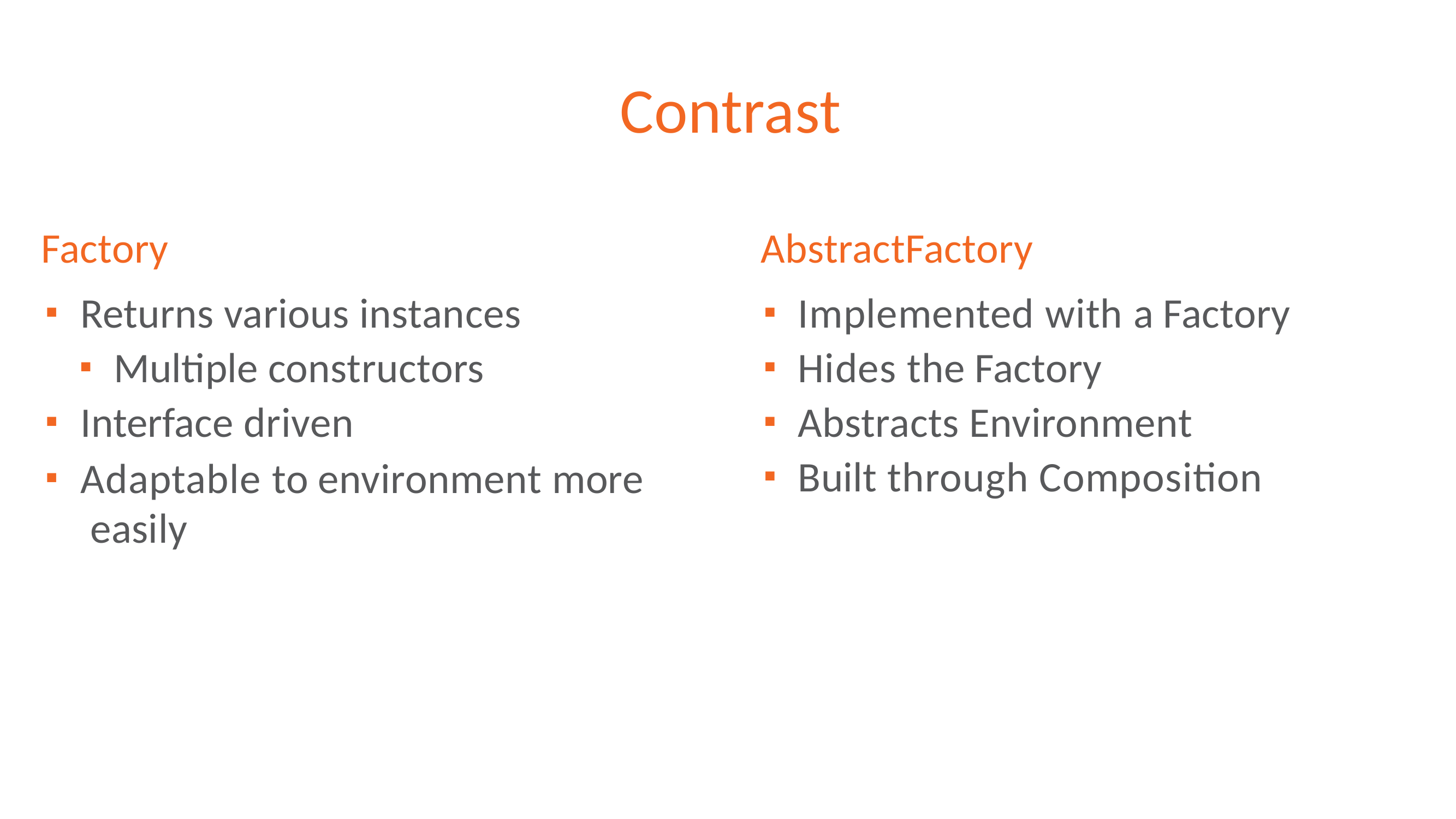

# Contrast
Factory
Returns various instances
Multiple constructors
Interface driven
Adaptable to environment more  easily
AbstractFactory
Implemented with a Factory
Hides the Factory
Abstracts Environment
Built through Composition